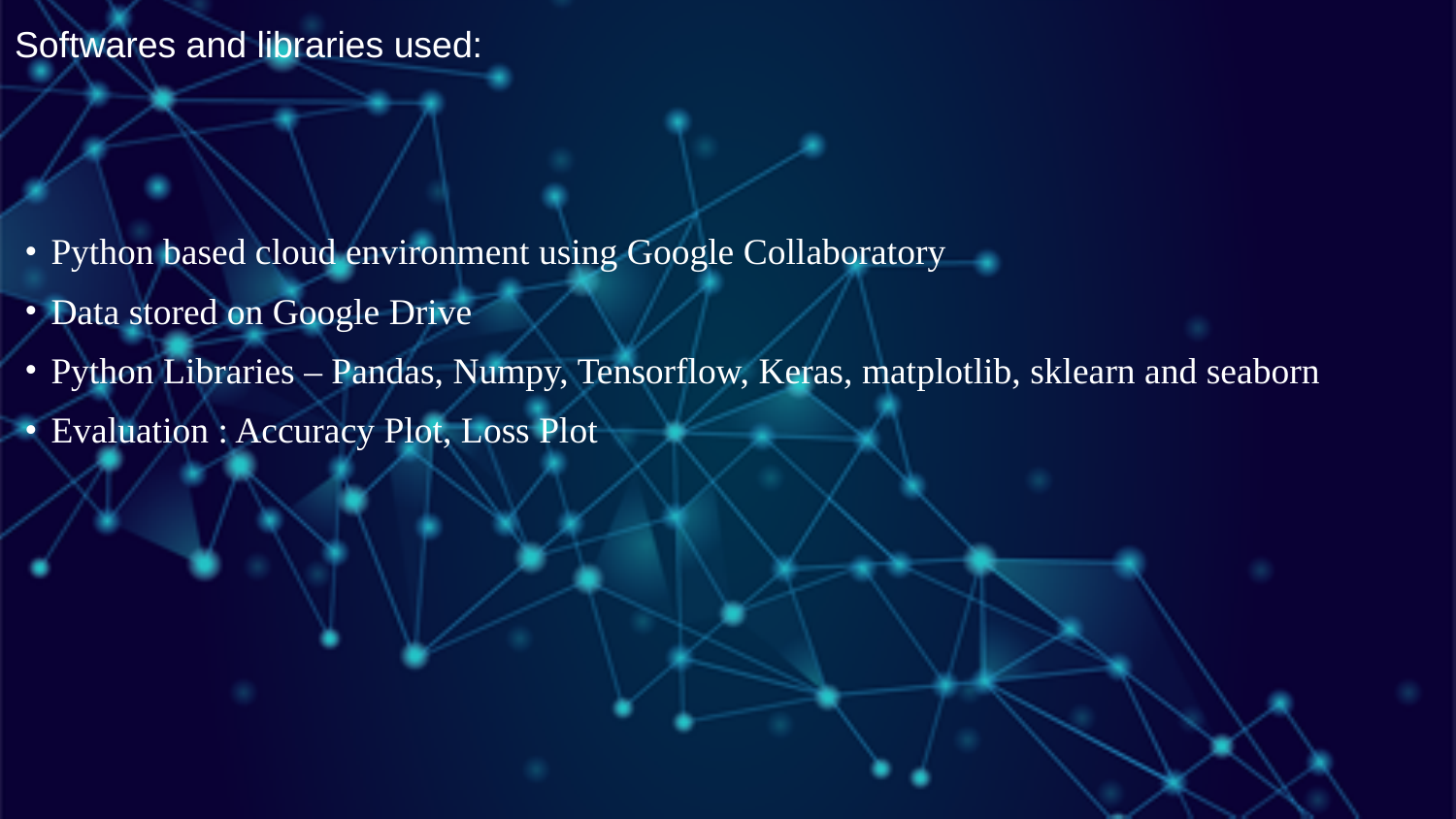

Softwares and libraries used:

Python based cloud environment using Google Collaboratory
Data stored on Google Drive
Python Libraries – Pandas, Numpy, Tensorflow, Keras, matplotlib, sklearn and seaborn
Evaluation : Accuracy Plot, Loss Plot